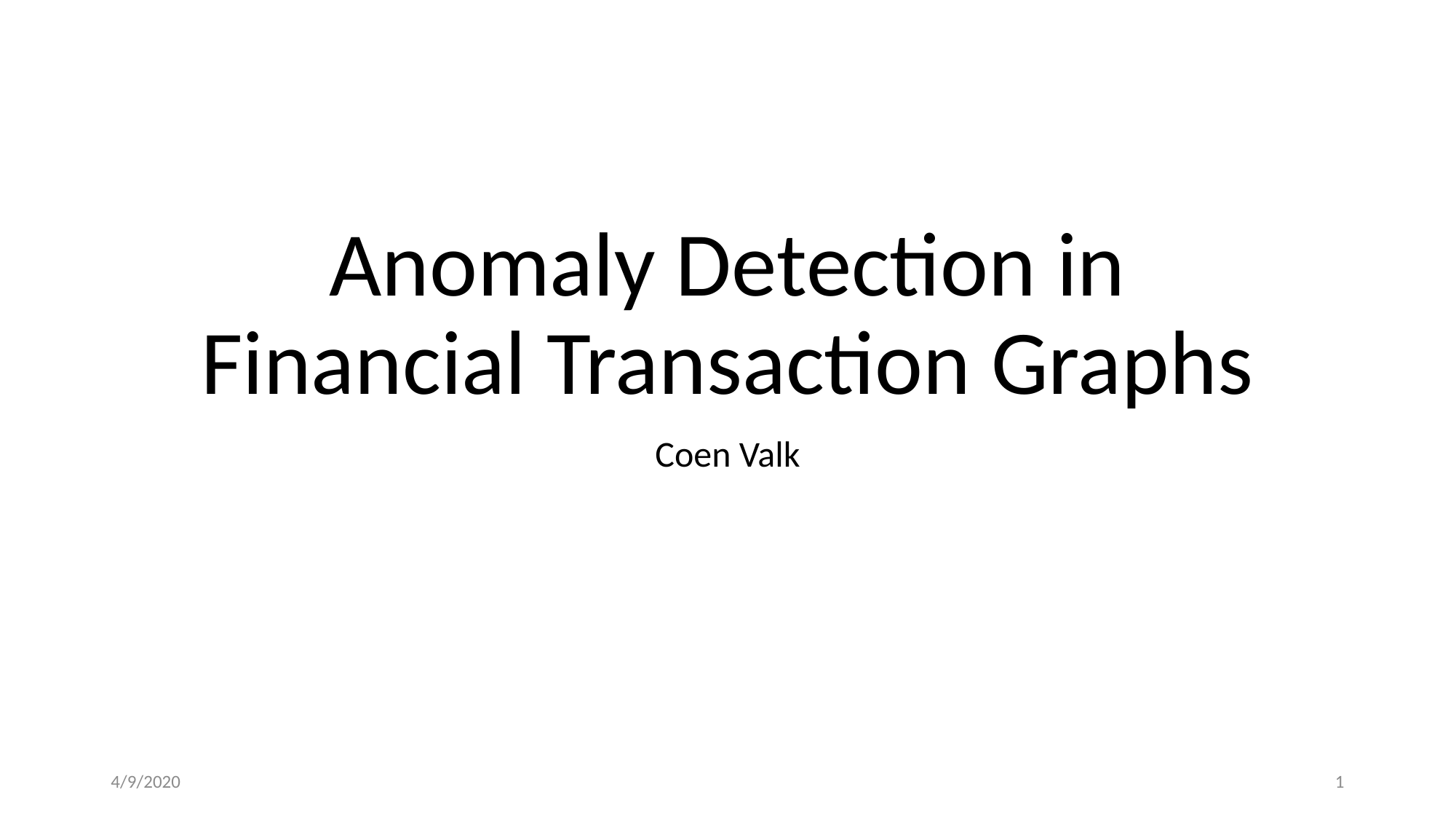

# Anomaly Detection in Financial Transaction Graphs
Coen Valk
4/9/2020
1